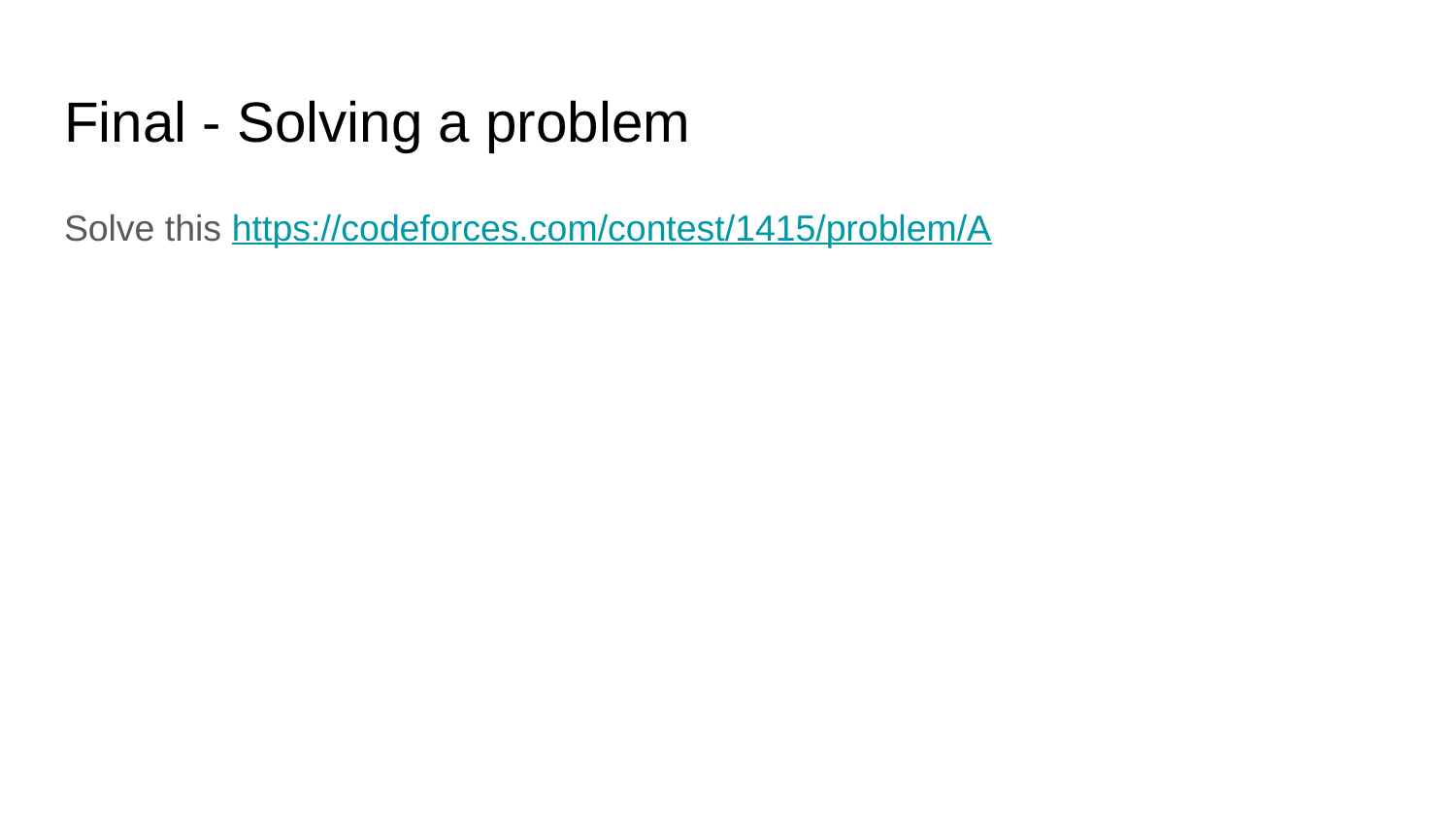

# Final - Solving a problem
Solve this https://codeforces.com/contest/1415/problem/A